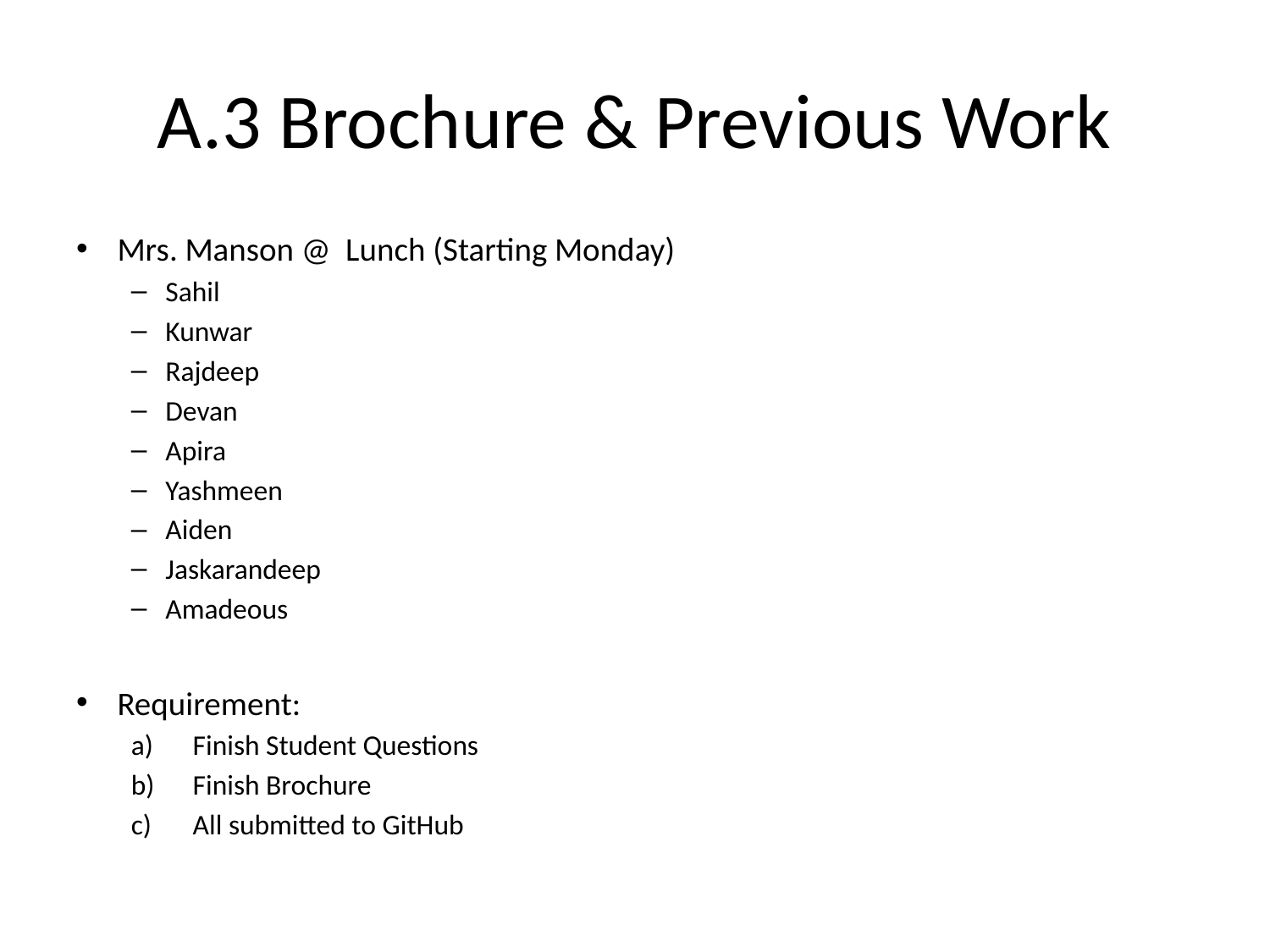

# A.3 Brochure & Previous Work
Mrs. Manson @  Lunch (Starting Monday)
Sahil
Kunwar
Rajdeep
Devan
Apira
Yashmeen
Aiden
Jaskarandeep
Amadeous

Requirement:
Finish Student Questions
Finish Brochure
All submitted to GitHub